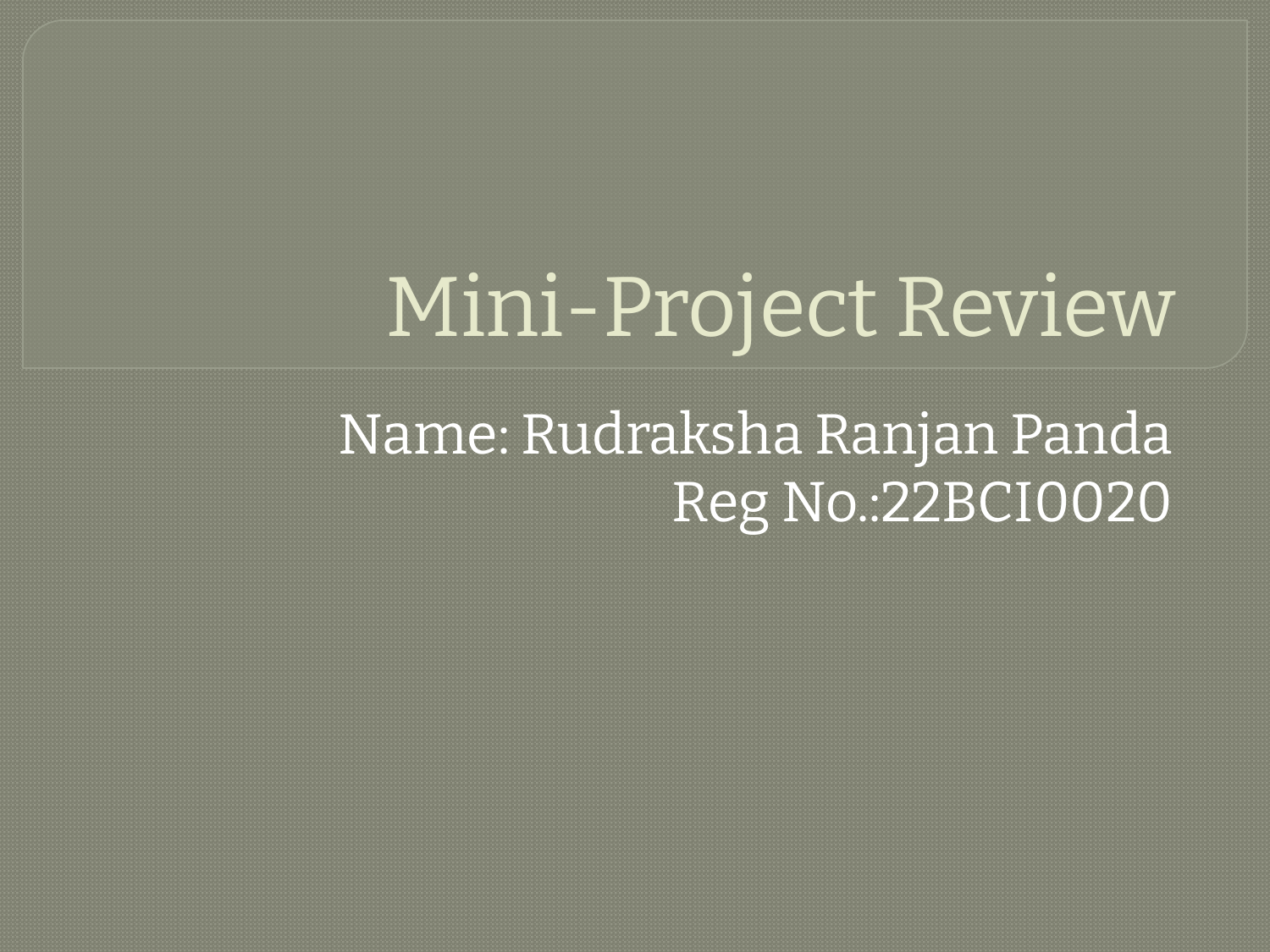

# Mini-Project Review
Name: Rudraksha Ranjan Panda
Reg No.:22BCI0020